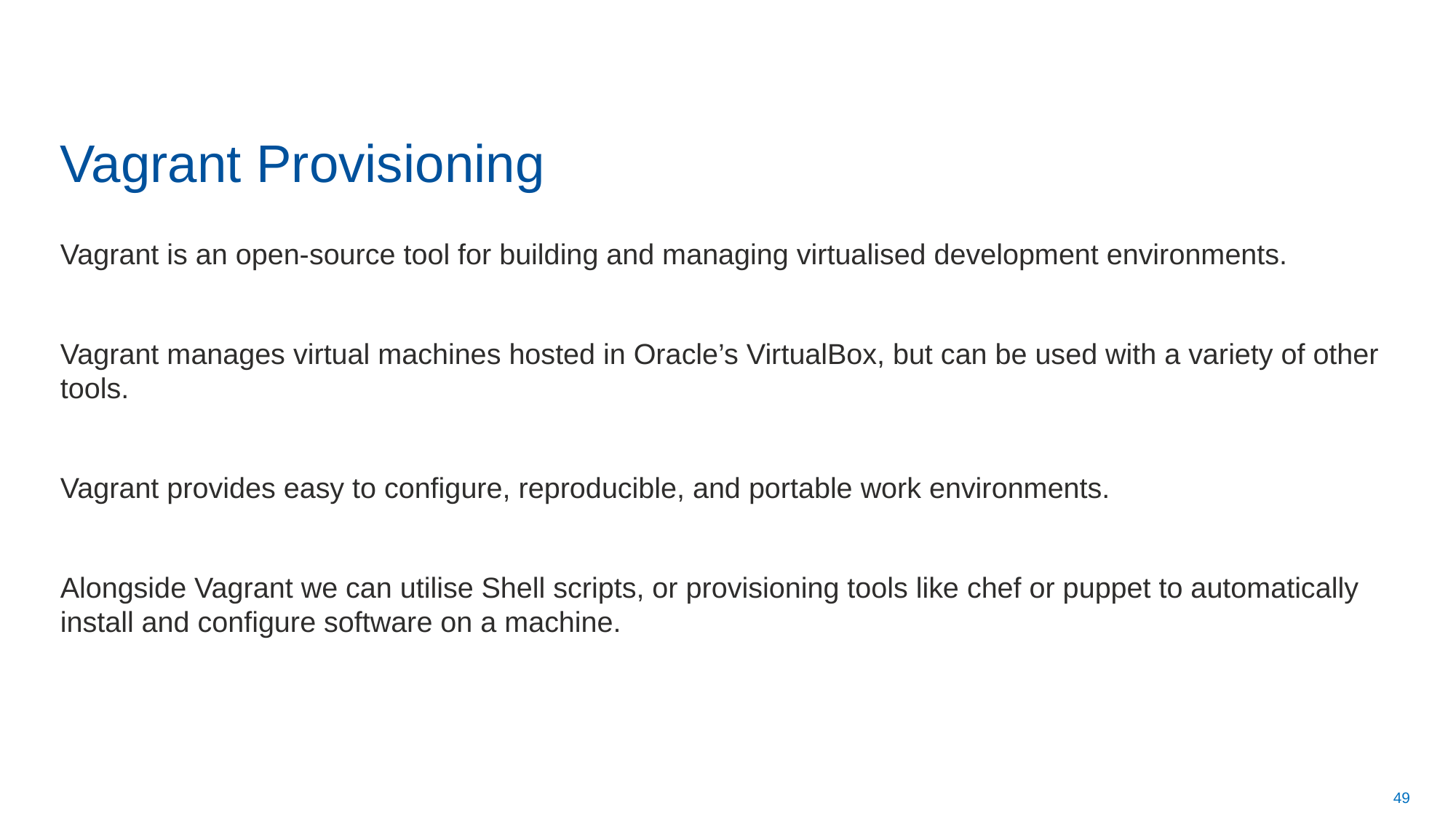

# Vagrant Provisioning
Vagrant is an open-source tool for building and managing virtualised development environments.

Vagrant manages virtual machines hosted in Oracle’s VirtualBox, but can be used with a variety of other tools.

Vagrant provides easy to configure, reproducible, and portable work environments.

Alongside Vagrant we can utilise Shell scripts, or provisioning tools like chef or puppet to automatically install and configure software on a machine.